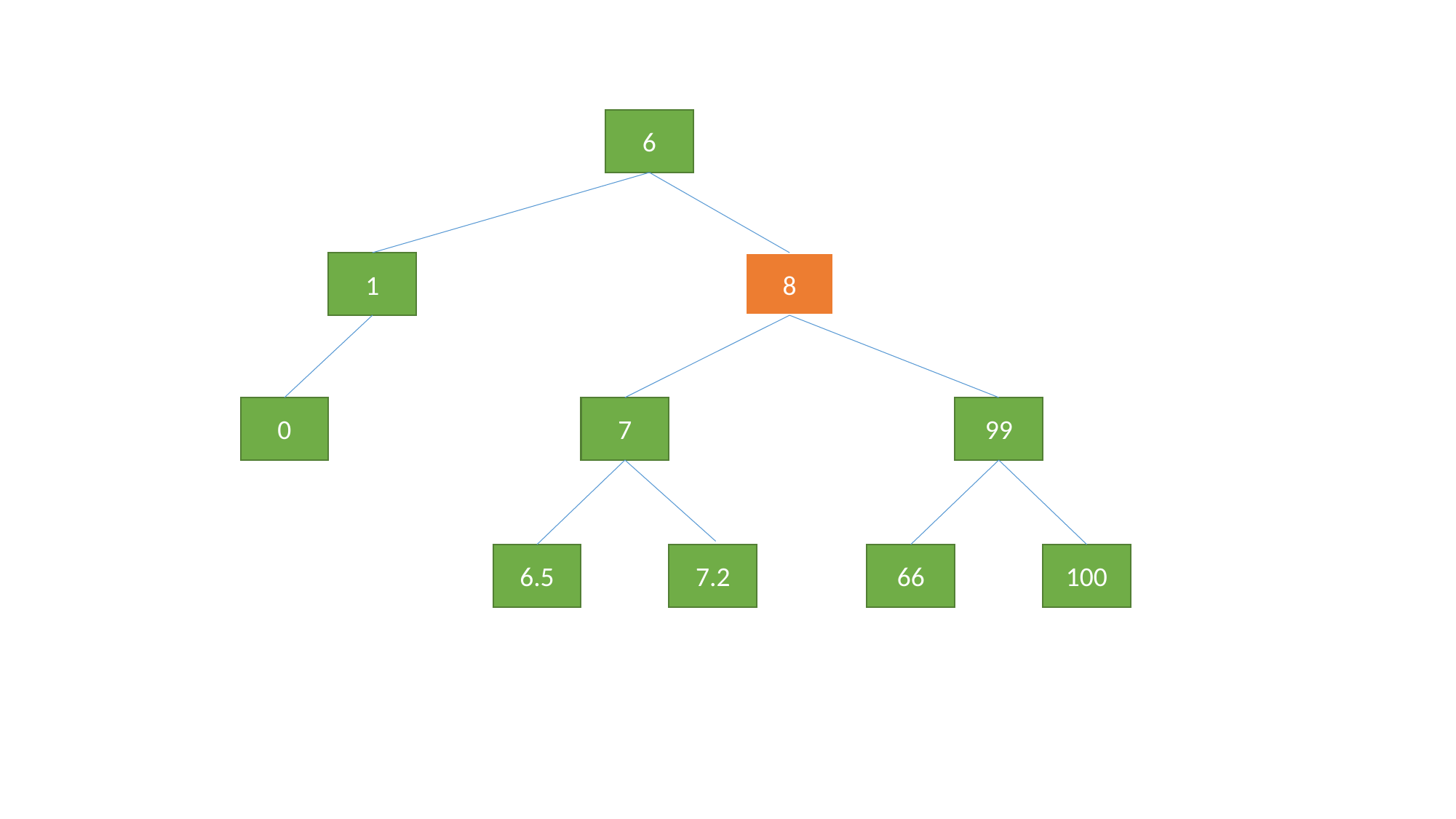

6
1
8
0
7
99
6.5
7.2
66
100